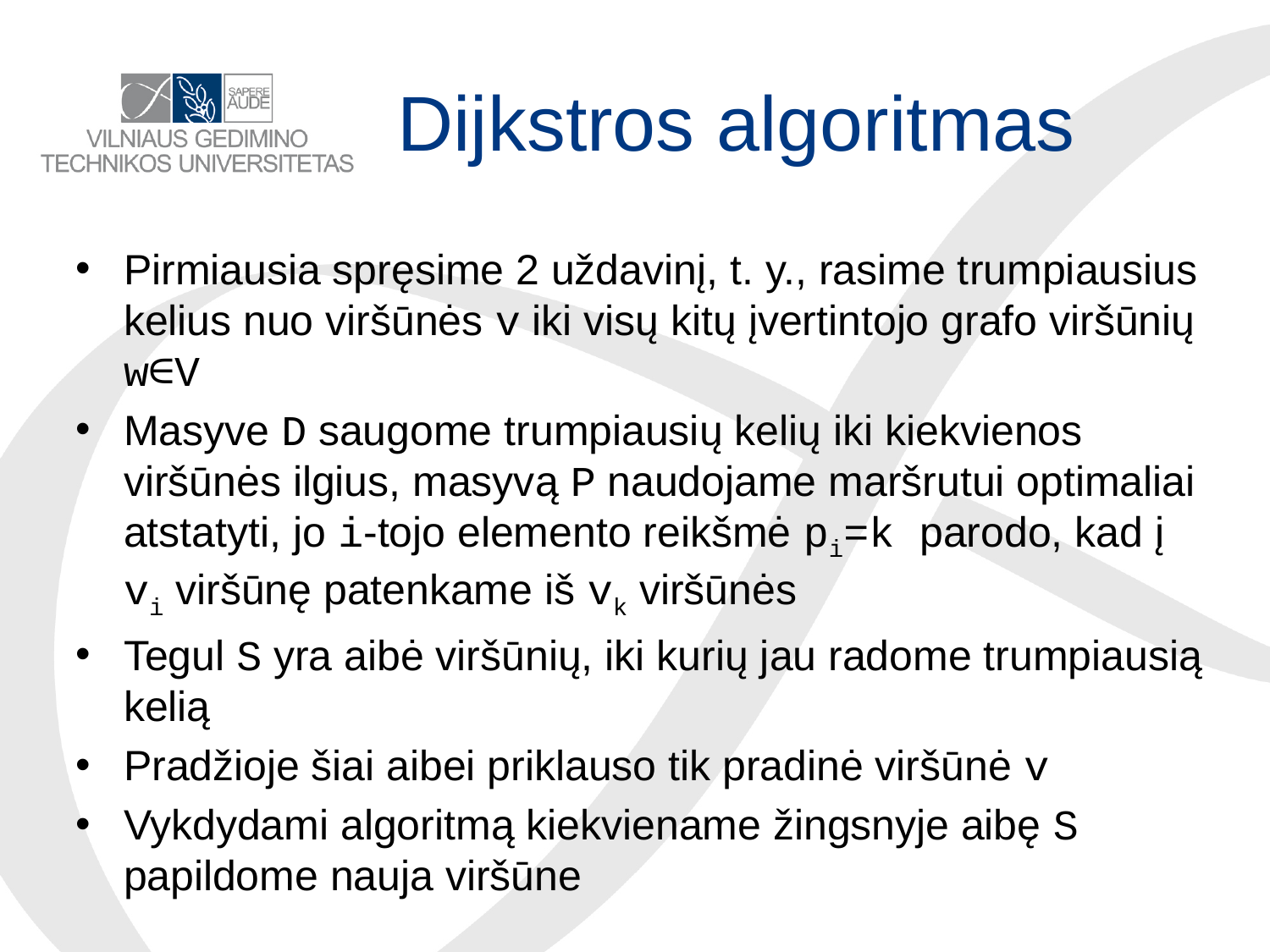

# Dijkstros algoritmas
Pirmiausia spręsime 2 uždavinį, t. y., rasime trumpiausius kelius nuo viršūnės v iki visų kitų įvertintojo grafo viršūnių w∈V
Masyve D saugome trumpiausių kelių iki kiekvienos viršūnės ilgius, masyvą P naudojame maršrutui optimaliai atstatyti, jo i-tojo elemento reikšmė pi=k parodo, kad į vi viršūnę patenkame iš vk viršūnės
Tegul S yra aibė viršūnių, iki kurių jau radome trumpiausią kelią
Pradžioje šiai aibei priklauso tik pradinė viršūnė v
Vykdydami algoritmą kiekviename žingsnyje aibę S papildome nauja viršūne